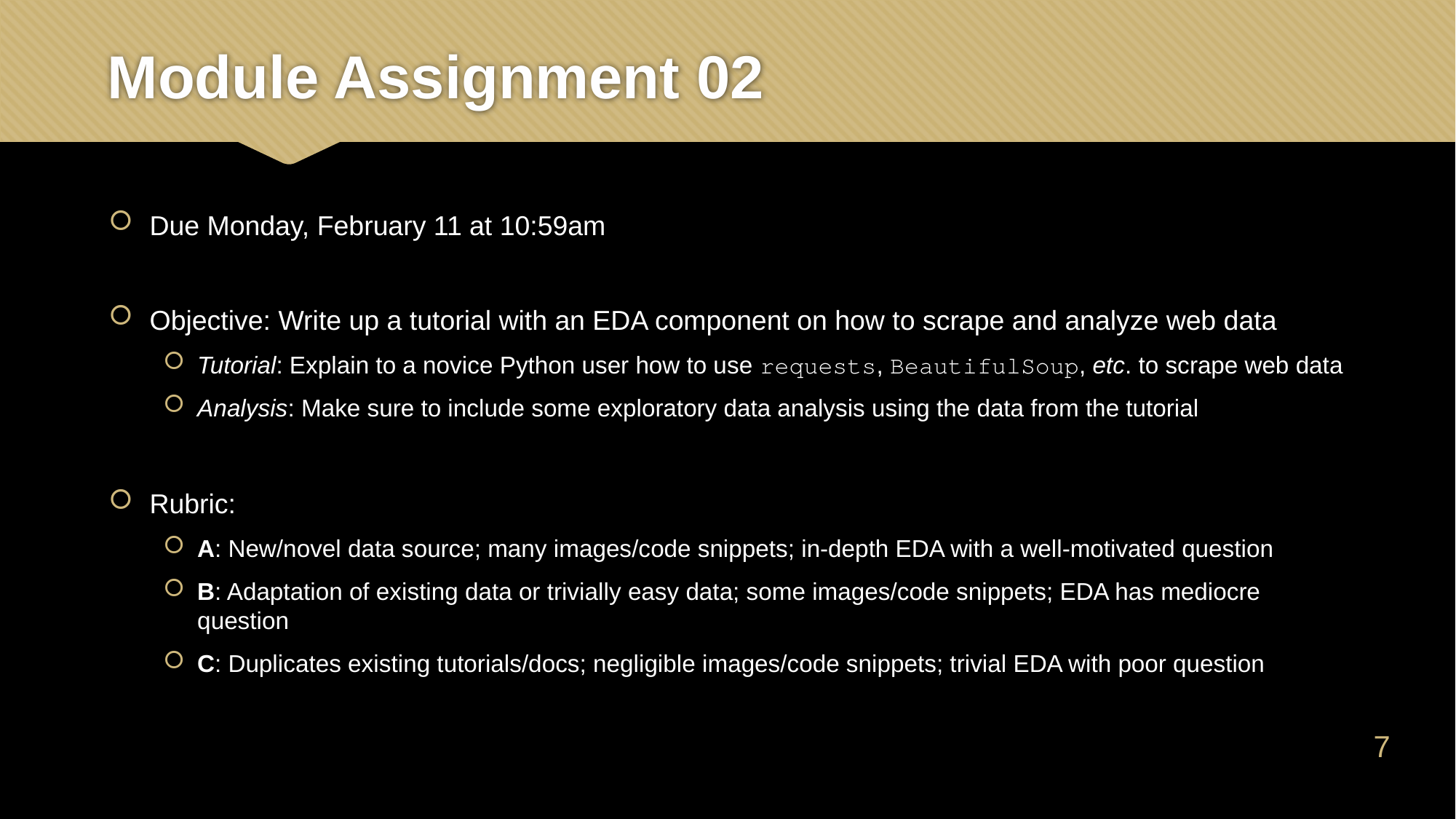

# Module Assignment 02
Due Monday, February 11 at 10:59am

Objective: Write up a tutorial with an EDA component on how to scrape and analyze web data
Tutorial: Explain to a novice Python user how to use requests, BeautifulSoup, etc. to scrape web data
Analysis: Make sure to include some exploratory data analysis using the data from the tutorial

Rubric:
A: New/novel data source; many images/code snippets; in-depth EDA with a well-motivated question
B: Adaptation of existing data or trivially easy data; some images/code snippets; EDA has mediocre question
C: Duplicates existing tutorials/docs; negligible images/code snippets; trivial EDA with poor question
7